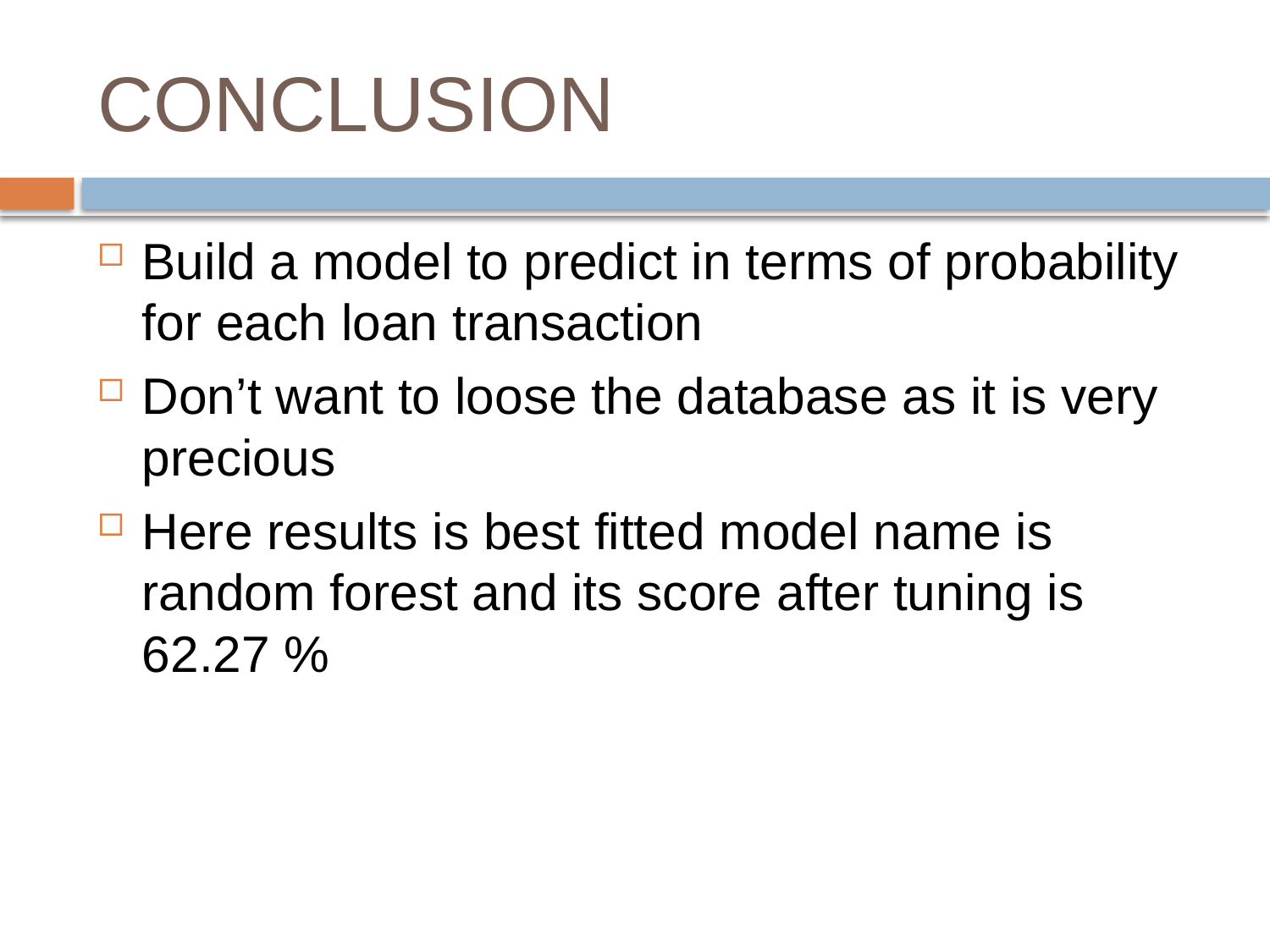

# CONCLUSION
Build a model to predict in terms of probability for each loan transaction
Don’t want to loose the database as it is very precious
Here results is best fitted model name is random forest and its score after tuning is 62.27 %